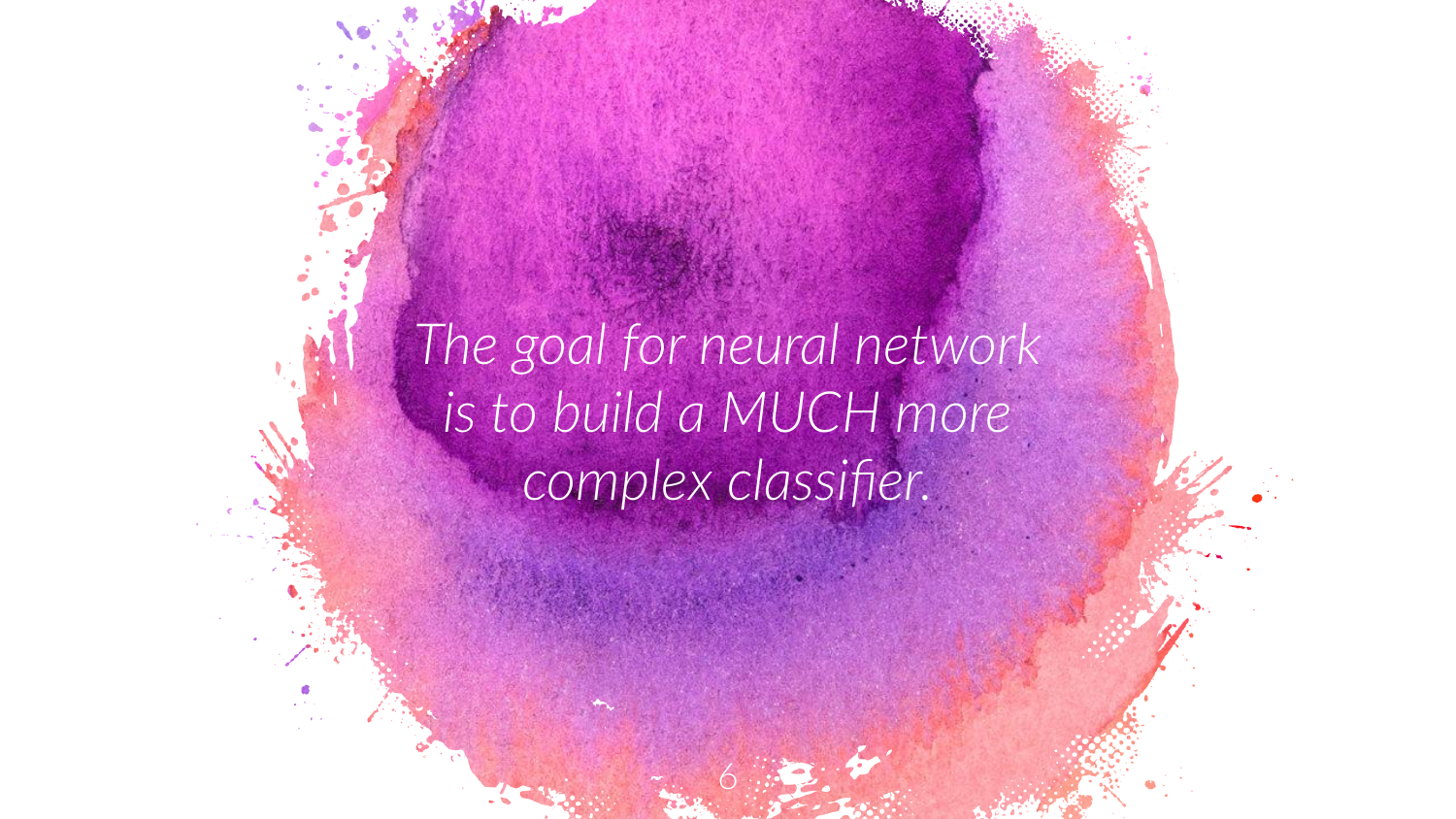

The goal for neural network is to build a MUCH more complex classifier.
6